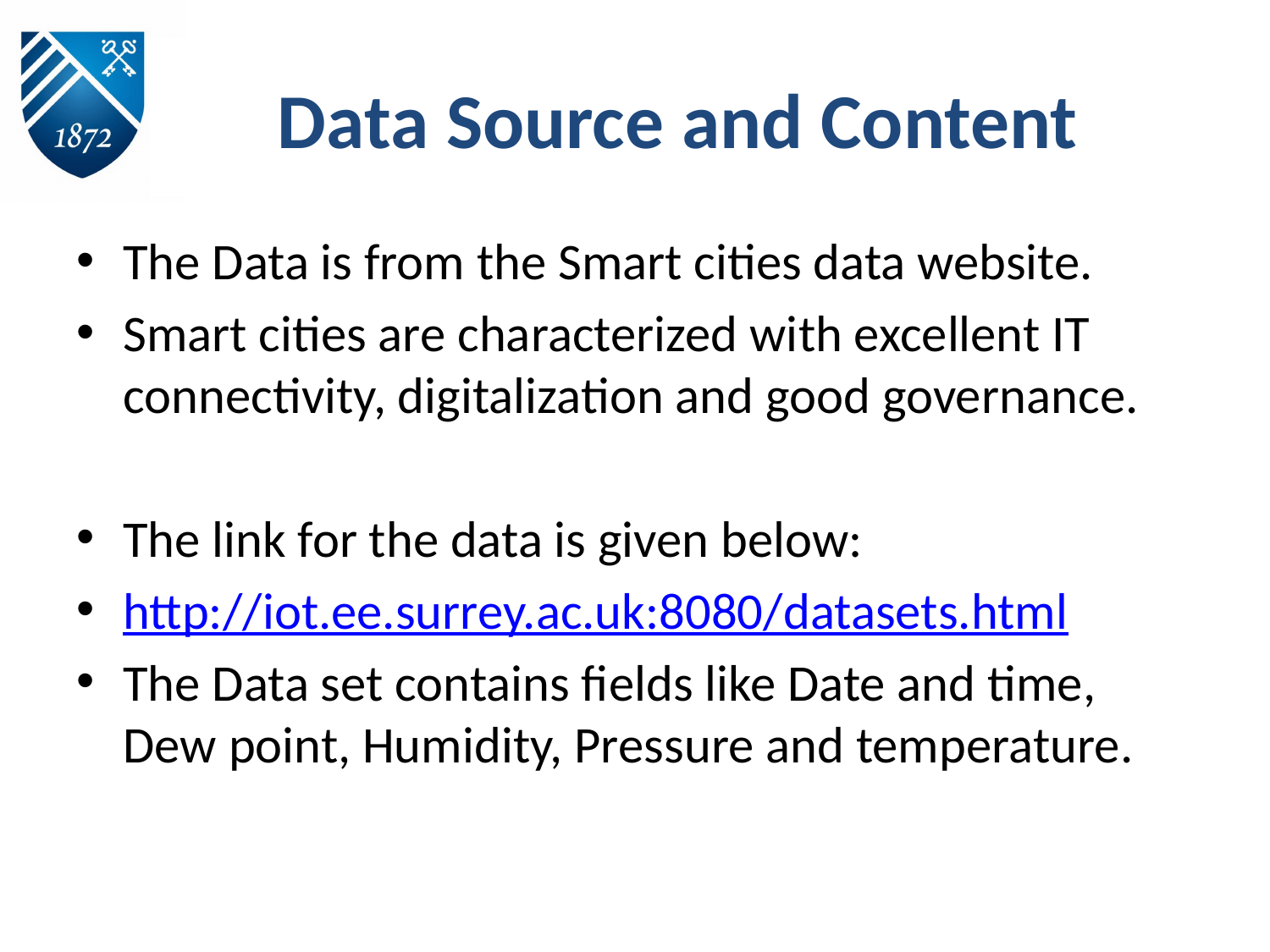

# Data Source and Content
The Data is from the Smart cities data website.
Smart cities are characterized with excellent IT connectivity, digitalization and good governance.

The link for the data is given below:
http://iot.ee.surrey.ac.uk:8080/datasets.html
The Data set contains fields like Date and time, Dew point, Humidity, Pressure and temperature.